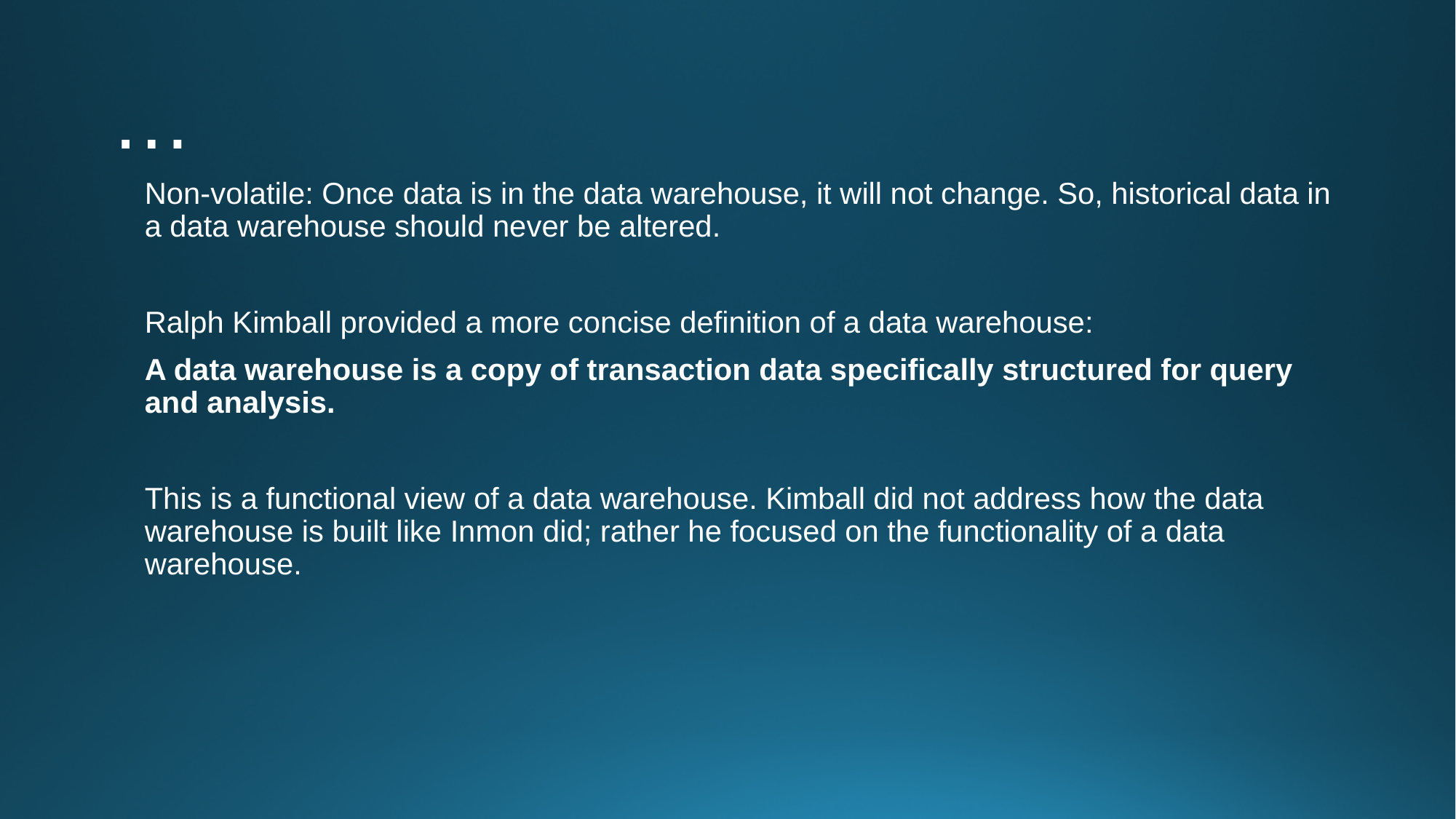

# …
Non-volatile: Once data is in the data warehouse, it will not change. So, historical data in a data warehouse should never be altered.

Ralph Kimball provided a more concise definition of a data warehouse:
A data warehouse is a copy of transaction data specifically structured for query and analysis.

This is a functional view of a data warehouse. Kimball did not address how the data warehouse is built like Inmon did; rather he focused on the functionality of a data warehouse.